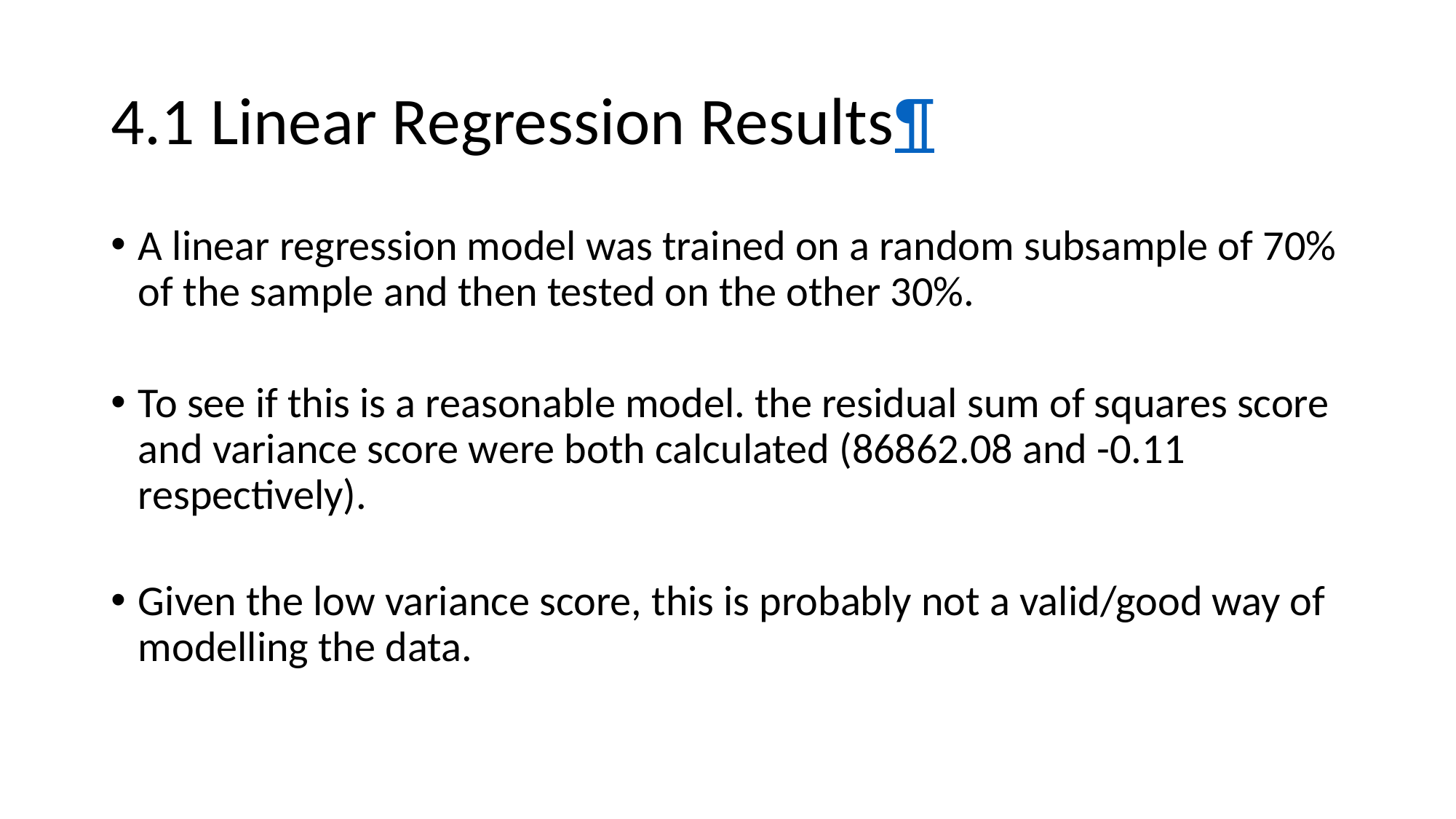

# 4.1 Linear Regression Results¶
A linear regression model was trained on a random subsample of 70% of the sample and then tested on the other 30%.
To see if this is a reasonable model. the residual sum of squares score and variance score were both calculated (86862.08 and -0.11 respectively).
Given the low variance score, this is probably not a valid/good way of modelling the data.